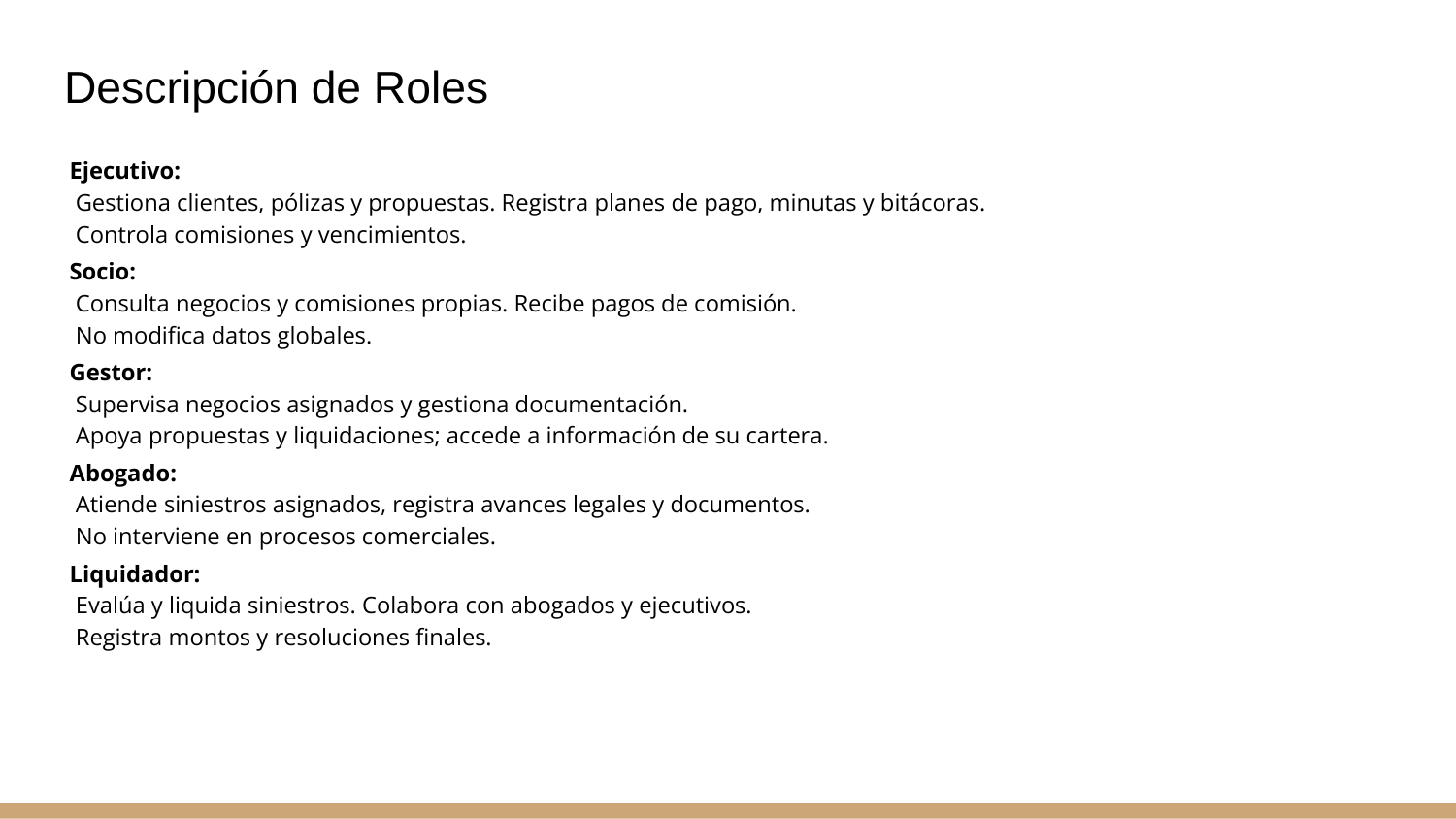

# Descripción de Roles
Ejecutivo:
 Gestiona clientes, pólizas y propuestas. Registra planes de pago, minutas y bitácoras.
 Controla comisiones y vencimientos.
Socio:
 Consulta negocios y comisiones propias. Recibe pagos de comisión.
 No modifica datos globales.
Gestor:
 Supervisa negocios asignados y gestiona documentación.
 Apoya propuestas y liquidaciones; accede a información de su cartera.
Abogado:
 Atiende siniestros asignados, registra avances legales y documentos.
 No interviene en procesos comerciales.
Liquidador:
 Evalúa y liquida siniestros. Colabora con abogados y ejecutivos.
 Registra montos y resoluciones finales.